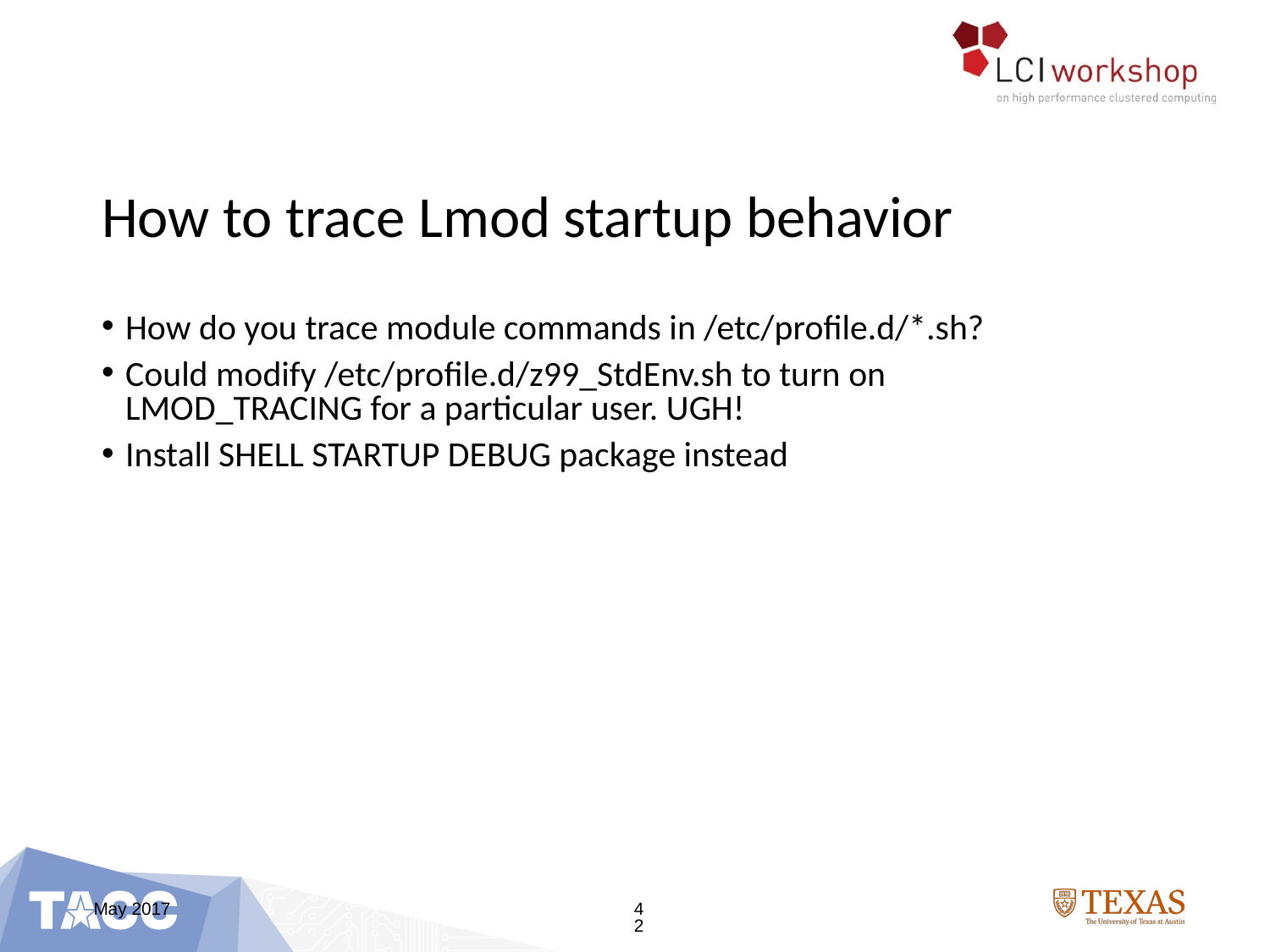

# How to trace Lmod startup behavior
How do you trace module commands in /etc/profile.d/*.sh?
Could modify /etc/profile.d/z99_StdEnv.sh to turn on      LMOD_TRACING for a particular user. UGH!
Install SHELL STARTUP DEBUG package instead
May 2017
42